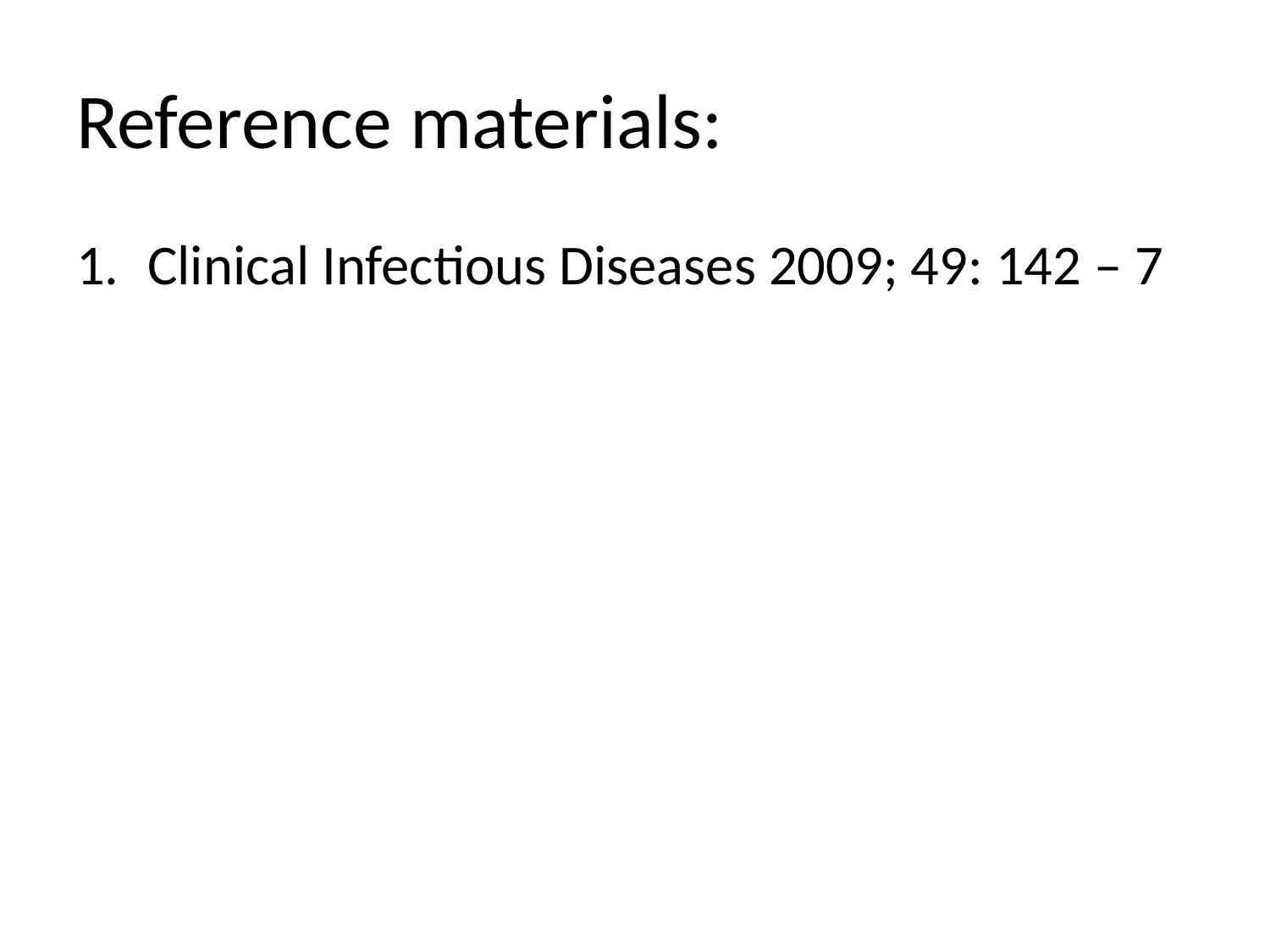

# Reference materials:
Clinical Infectious Diseases 2009; 49: 142 – 7